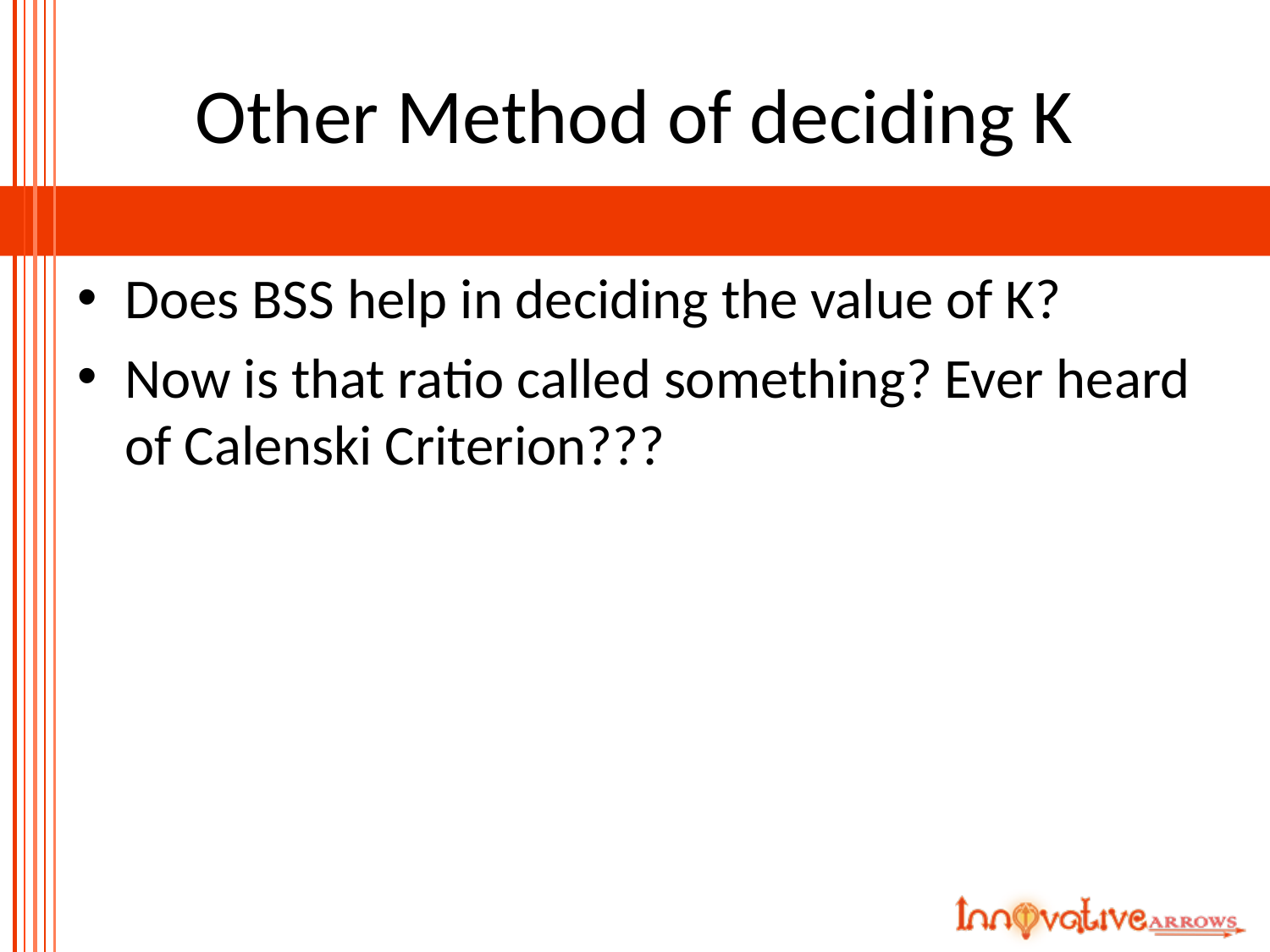

# Other Method of deciding K
Does BSS help in deciding the value of K?
Now is that ratio called something? Ever heard of Calenski Criterion???